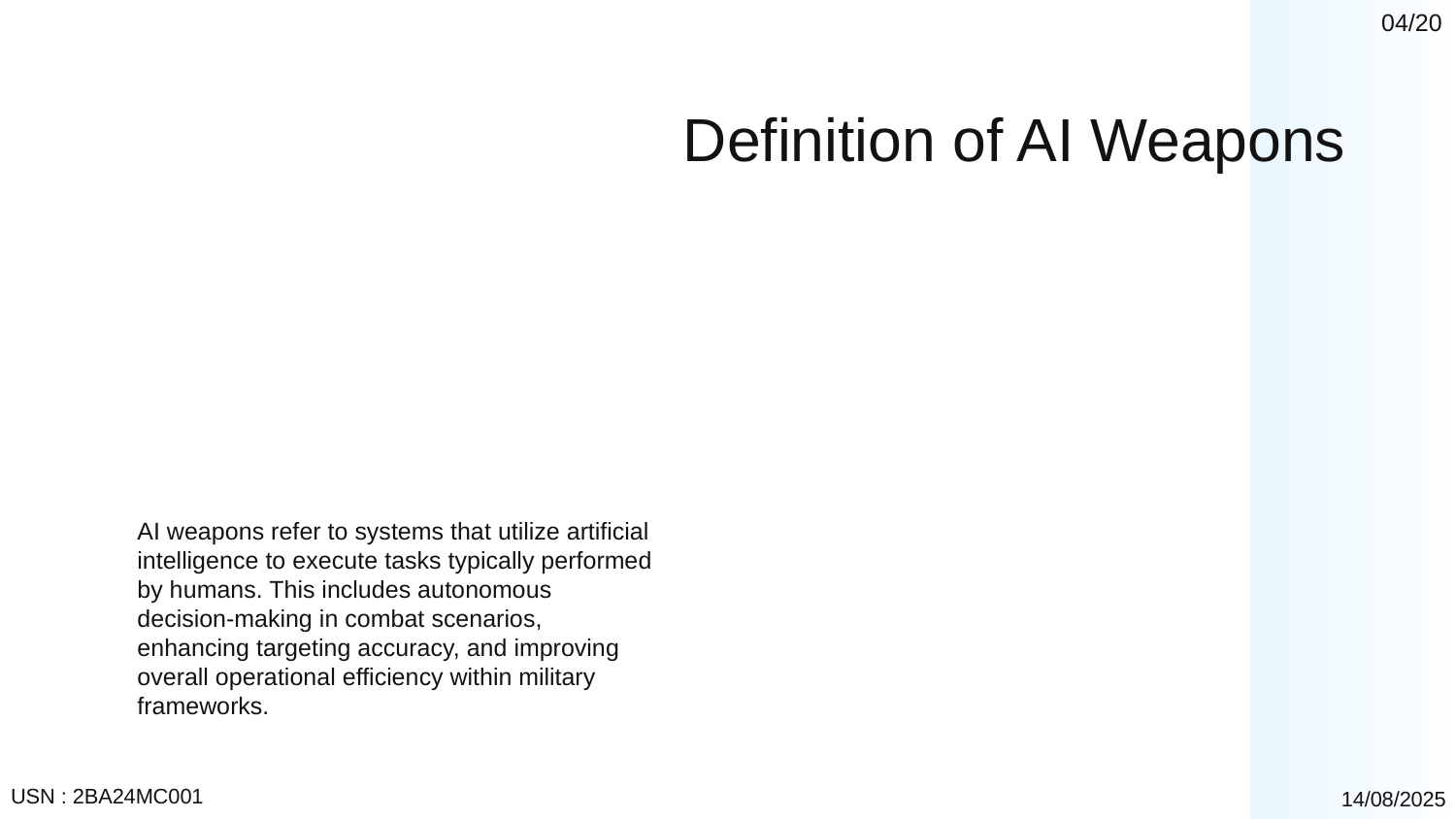

04/20
# Definition of AI Weapons
AI weapons refer to systems that utilize artificial intelligence to execute tasks typically performed by humans. This includes autonomous decision-making in combat scenarios, enhancing targeting accuracy, and improving overall operational efficiency within military frameworks.
USN : 2BA24MC001
14/08/2025